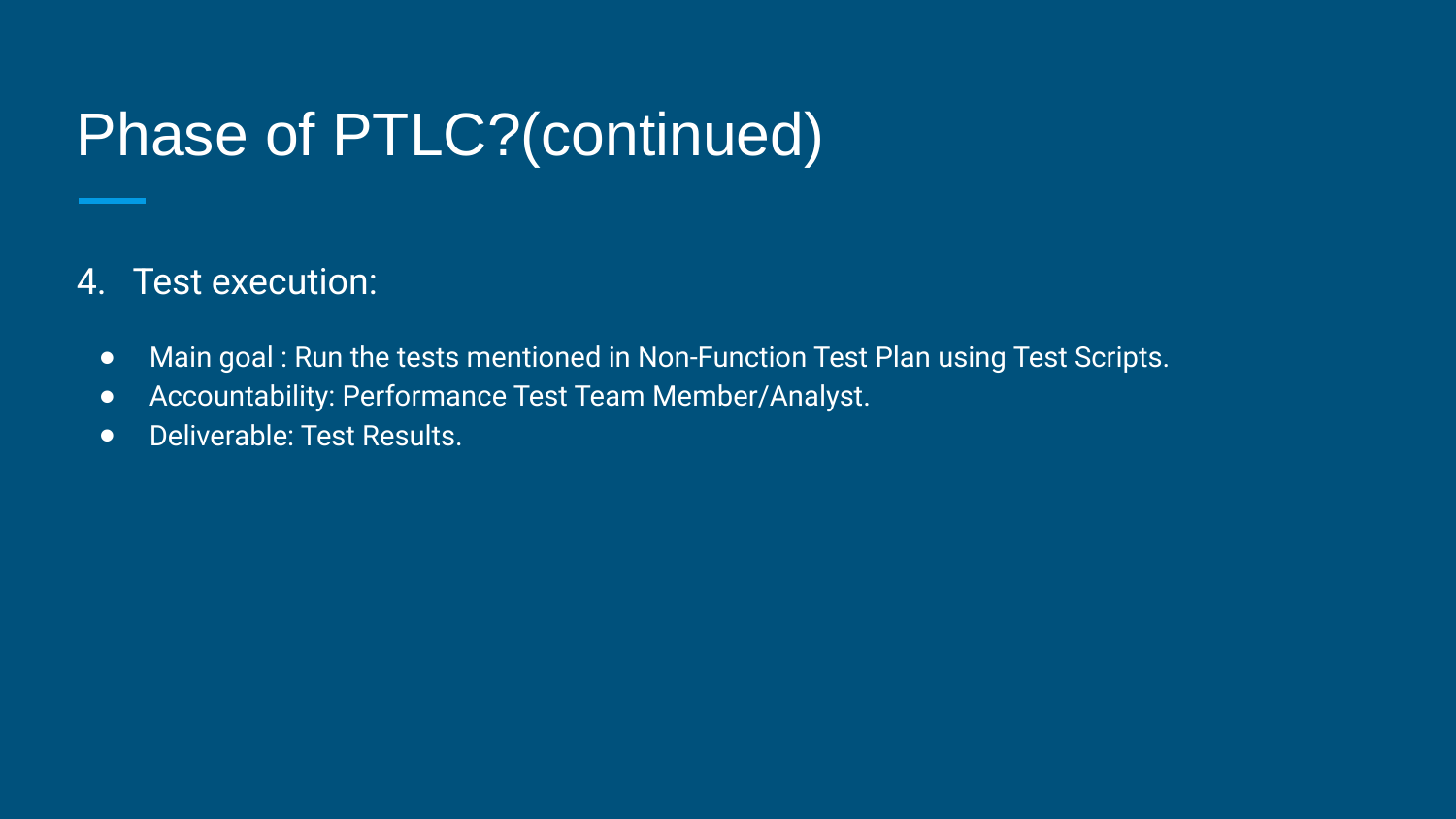

# Phase of PTLC?(continued)
4.   Test execution:
Main goal : Run the tests mentioned in Non-Function Test Plan using Test Scripts.
Accountability: Performance Test Team Member/Analyst.
Deliverable: Test Results.